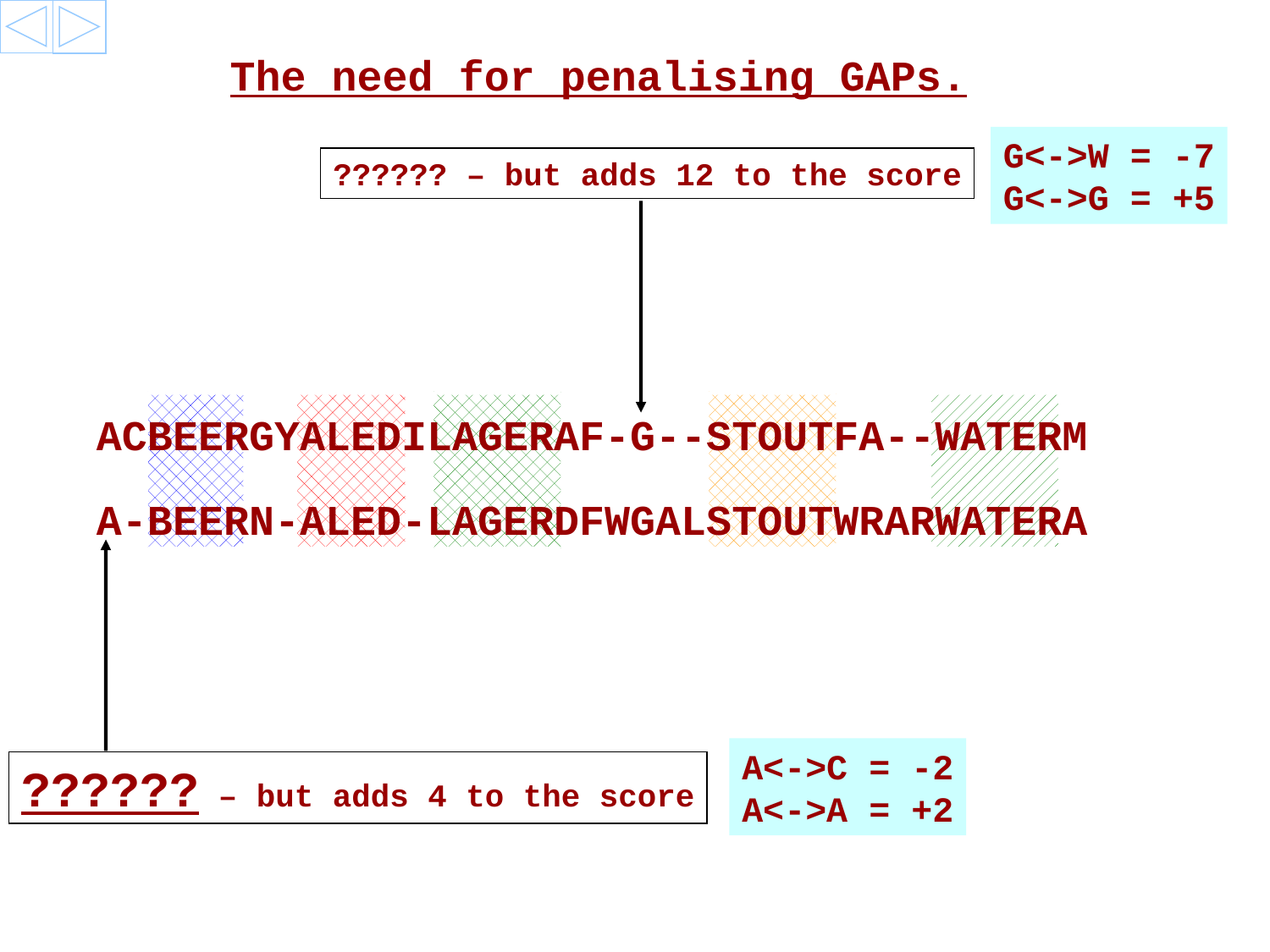

The need for penalising GAPs.
Insertions/Deletions => GAPS
G<->W = -7
G<->G = +5
?????? – but adds 12 to the score

ACBEERGYALEDILAGERAF-G--STOUTFA--WATERM
A-BEERN-ALED-LAGERDFWGALSTOUTWRARWATERA

A<->C = -2
A<->A = +2
?????? – but adds 4 to the score